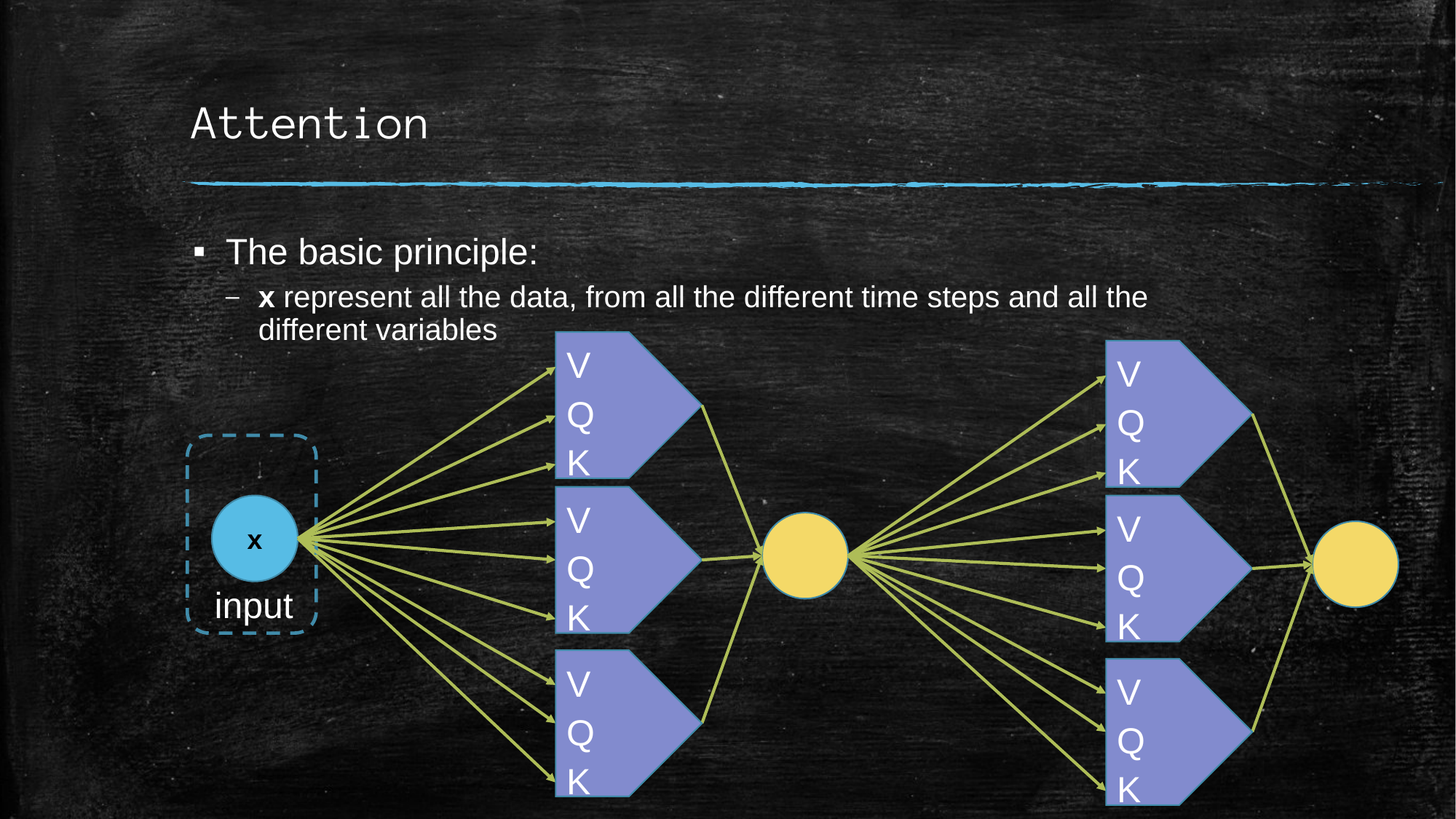

# Attention
The basic principle:
x represent all the data, from all the different time steps and all the different variables

V
Q
K

V
Q
K

V
Q
K
x

V
Q
K

input

V
Q
K

V
Q
K